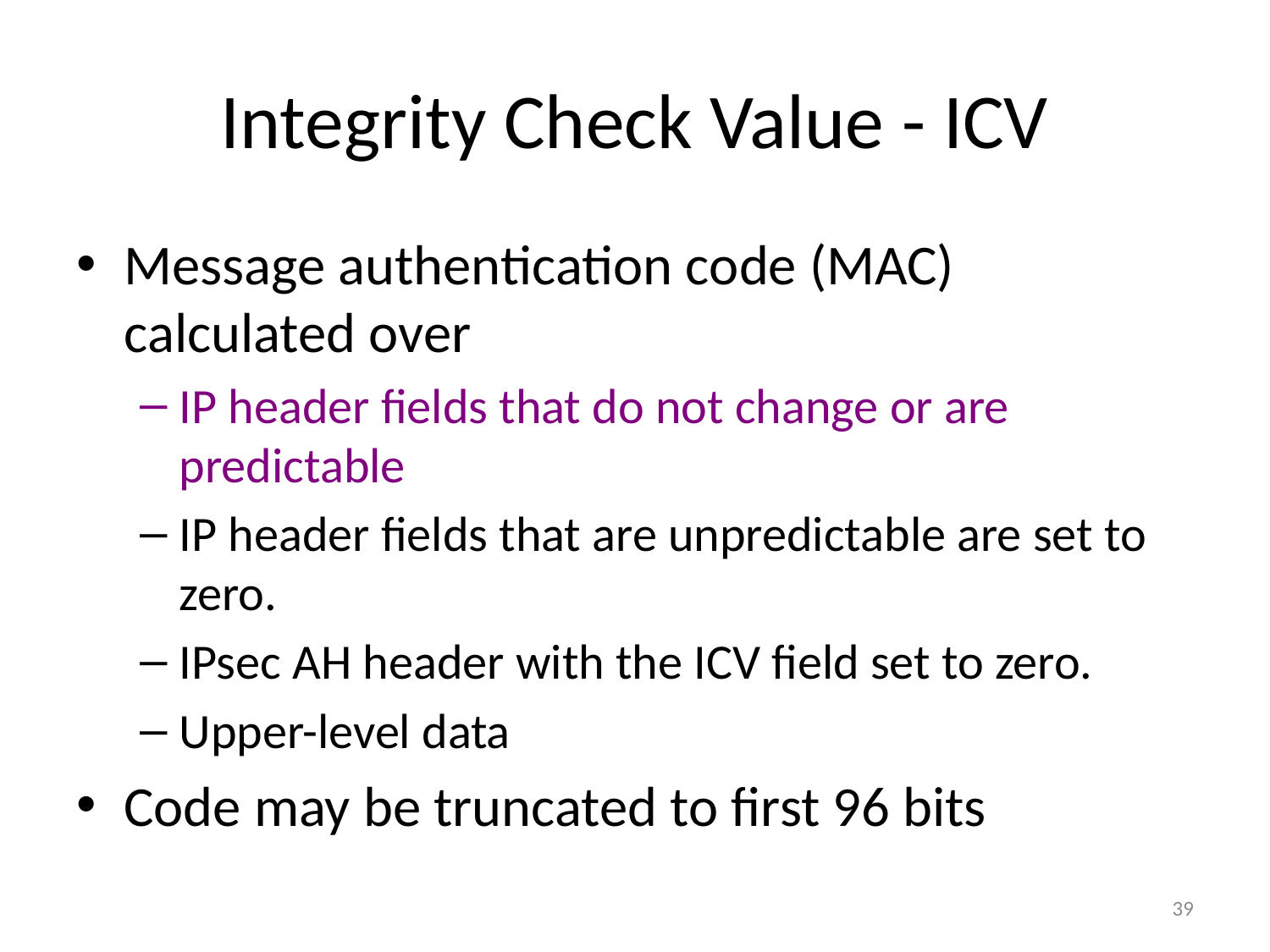

# Integrity Check Value - ICV
Message authentication code (MAC)  calculated over
IP header fields that do not change or are predictable
IP header fields that are unpredictable are set to zero.
IPsec AH header with the ICV field set to zero.
Upper-level data
Code may be truncated to first 96 bits
39